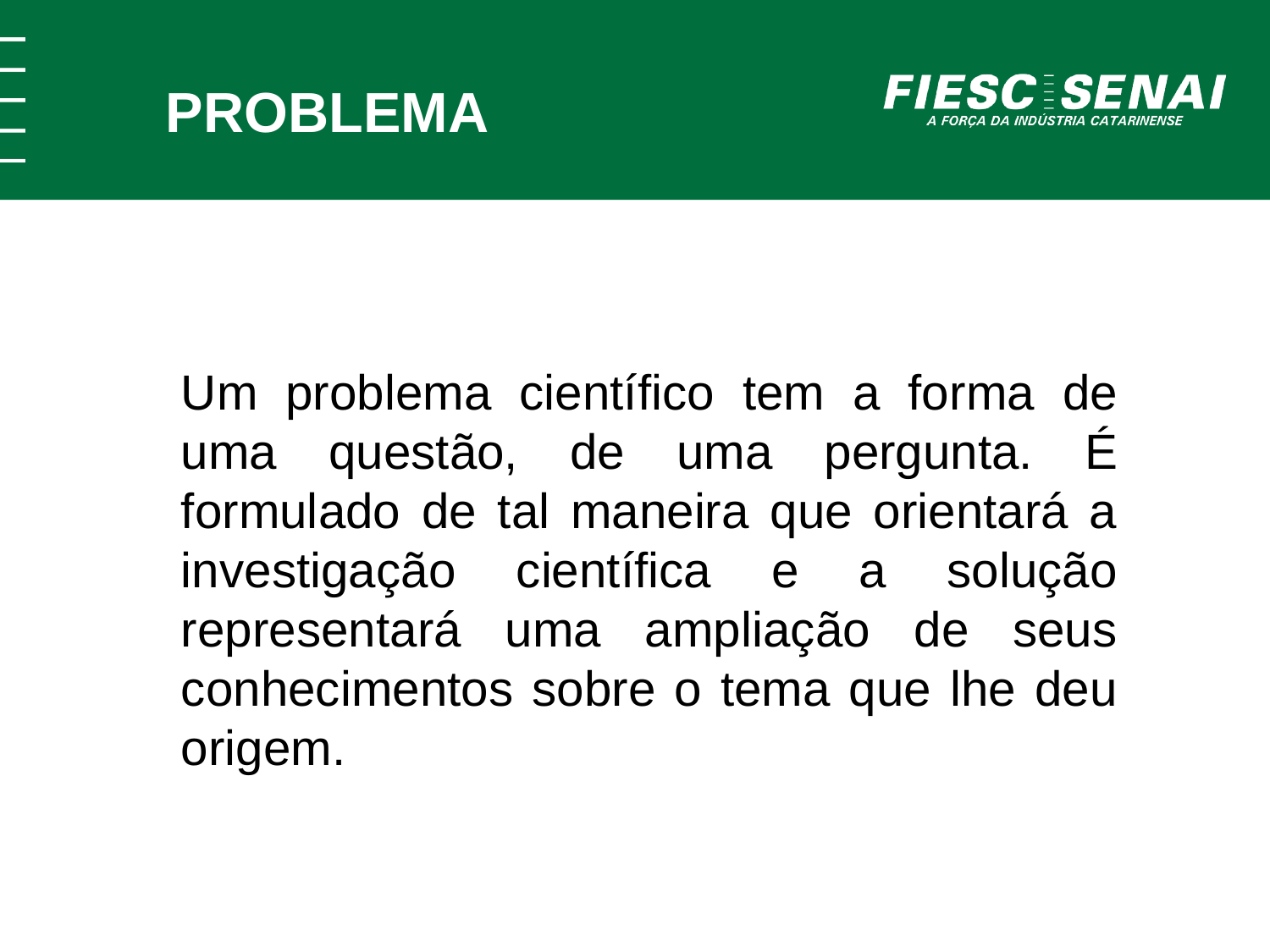

PROBLEMA
Um problema científico tem a forma de uma questão, de uma pergunta. É formulado de tal maneira que orientará a investigação científica e a solução representará uma ampliação de seus conhecimentos sobre o tema que lhe deu origem.